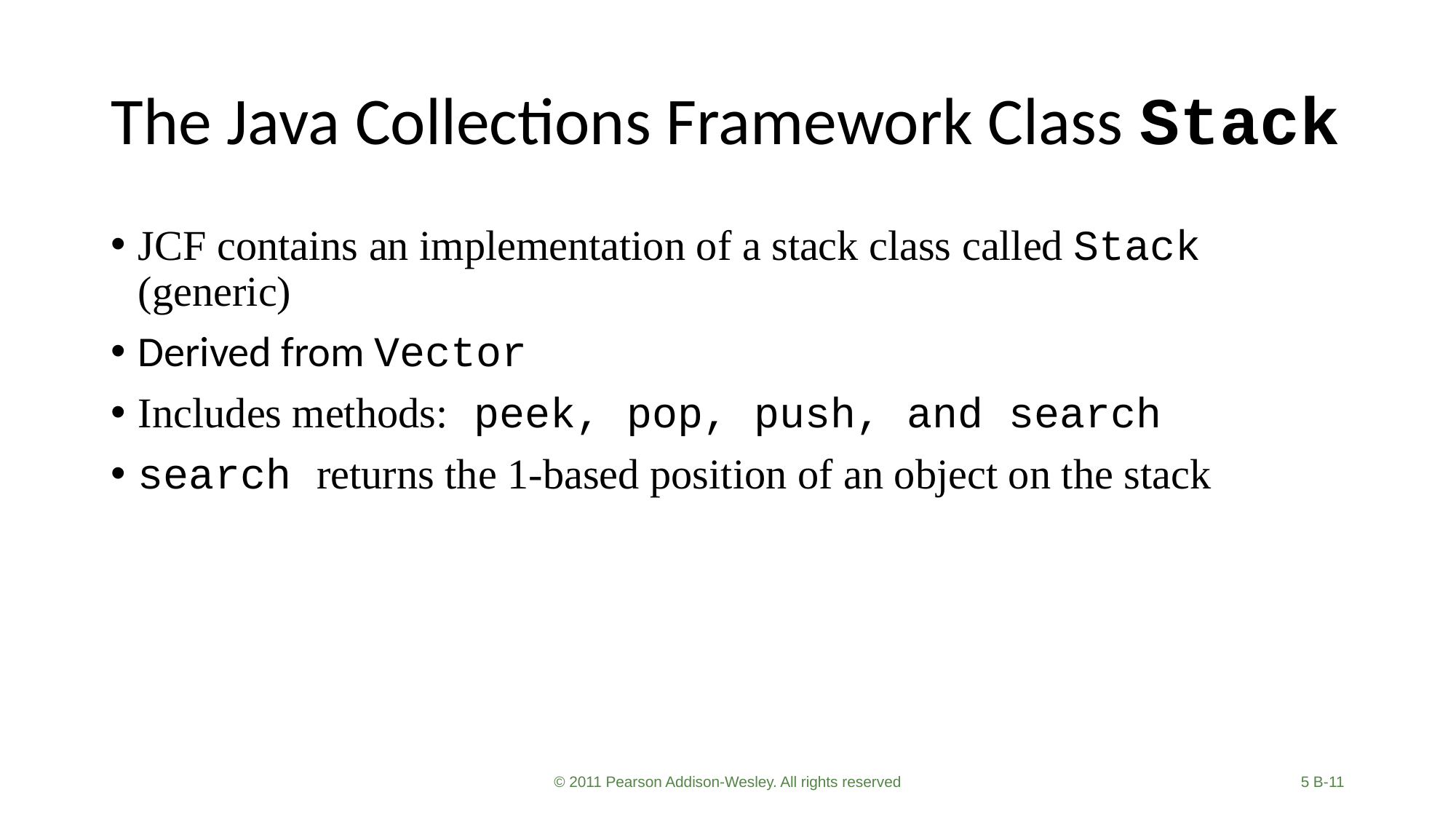

# The Java Collections Framework Class Stack
JCF contains an implementation of a stack class called Stack (generic)
Derived from Vector
Includes methods: peek, pop, push, and search
search returns the 1-based position of an object on the stack
© 2011 Pearson Addison-Wesley. All rights reserved
5 B-11